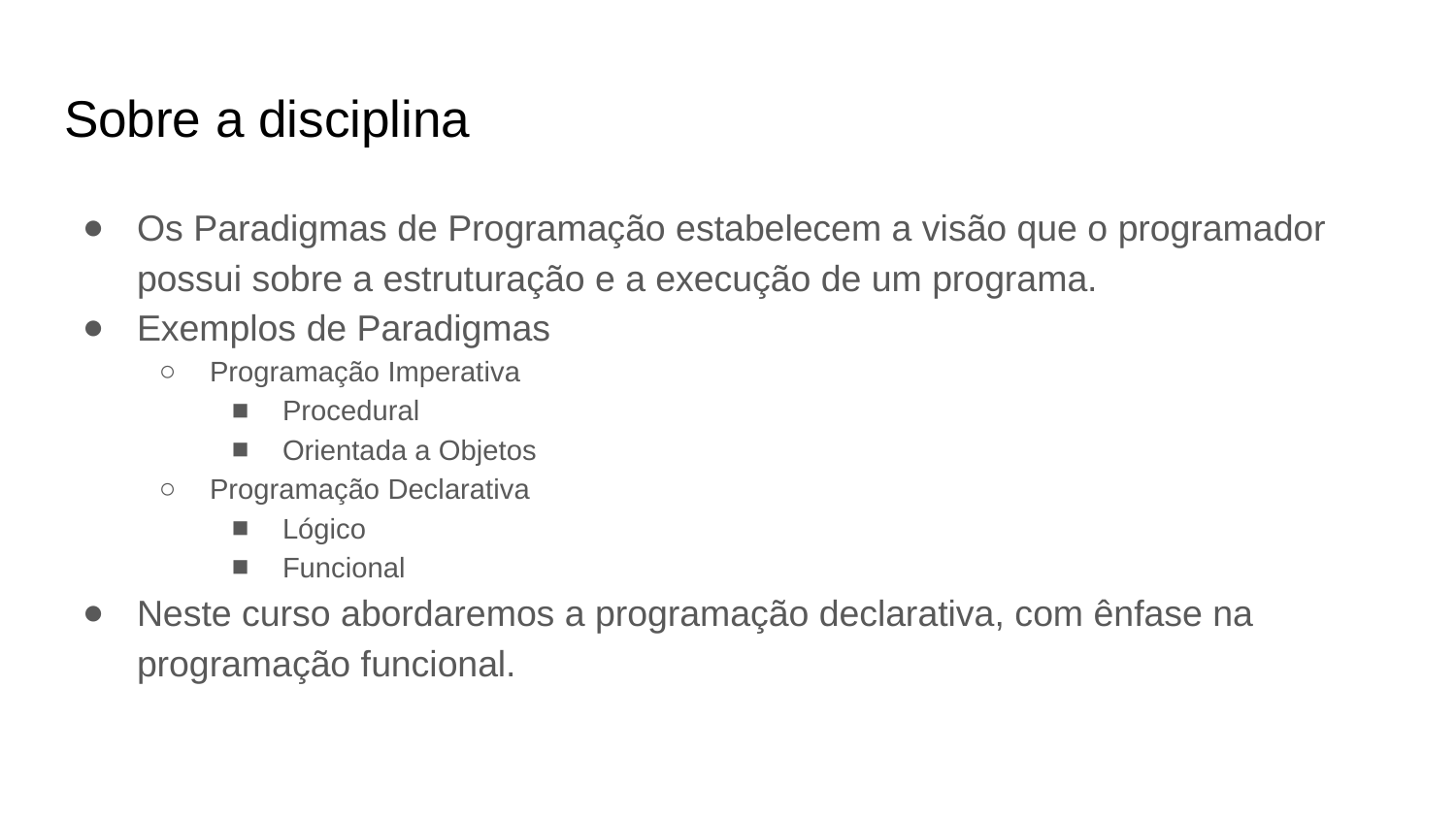

# Sobre a disciplina
Os Paradigmas de Programação estabelecem a visão que o programador possui sobre a estruturação e a execução de um programa.
Exemplos de Paradigmas
Programação Imperativa
Procedural
Orientada a Objetos
Programação Declarativa
Lógico
Funcional
Neste curso abordaremos a programação declarativa, com ênfase na programação funcional.